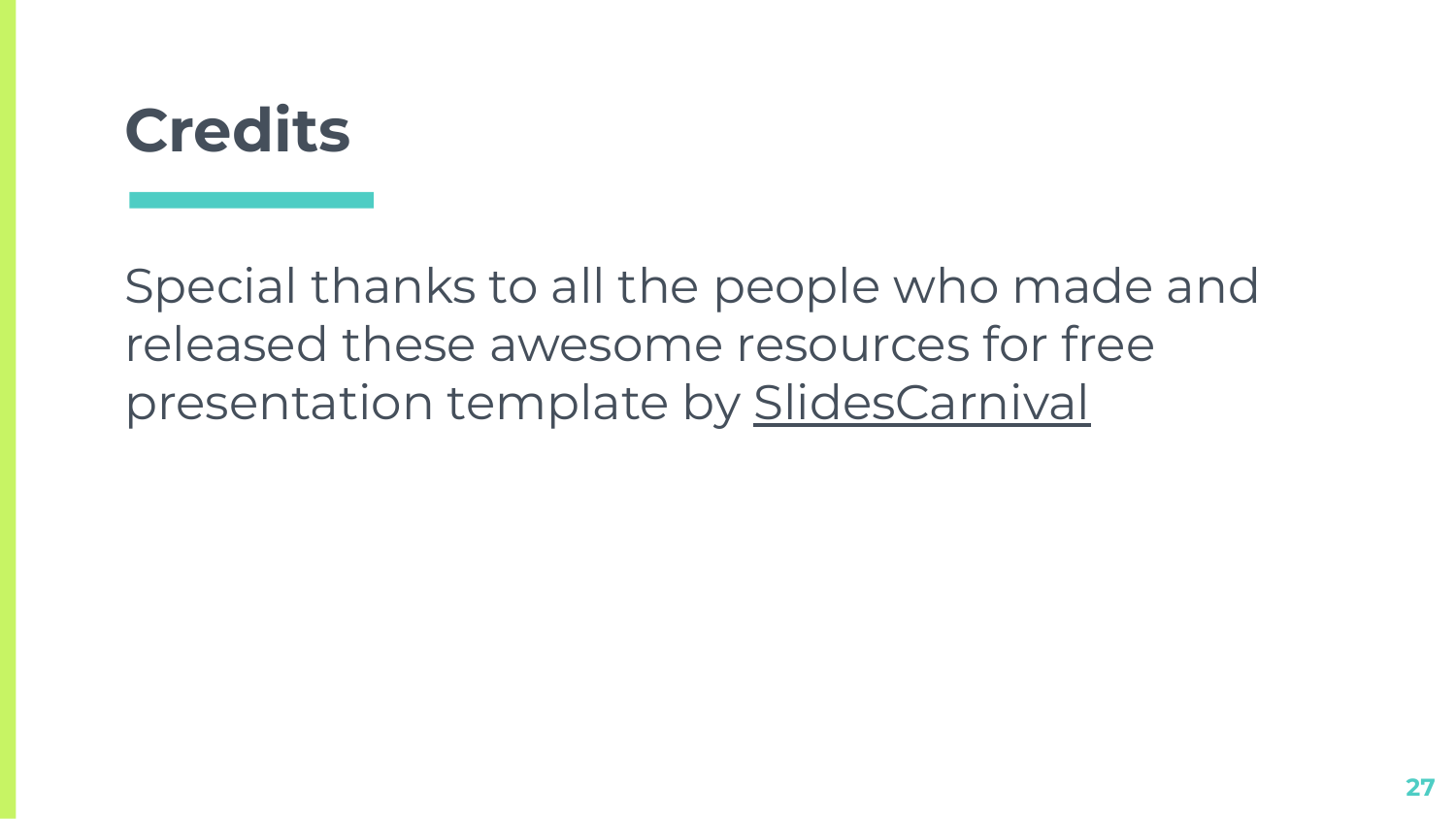

# Credits
Special thanks to all the people who made and released these awesome resources for free presentation template by SlidesCarnival
27